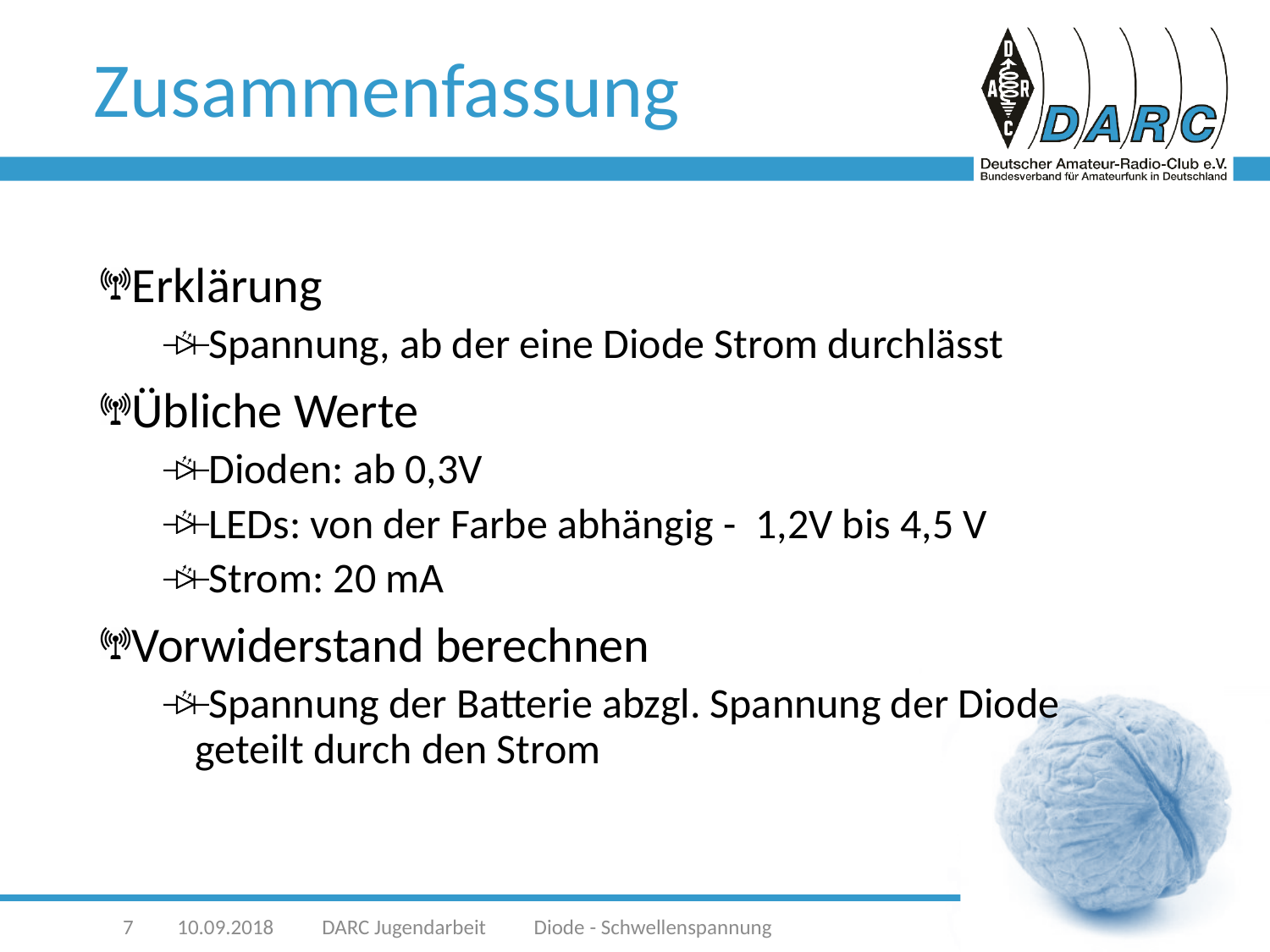

Erklärung
Spannung, ab der eine Diode Strom durchlässt
Übliche Werte
Dioden: ab 0,3V
LEDs: von der Farbe abhängig -  1,2V bis 4,5 V
Strom: 20 mA
Vorwiderstand berechnen
Spannung der Batterie abzgl. Spannung der Diode
geteilt durch den Strom
7
Diode - Schwellenspannung
10.09.2018